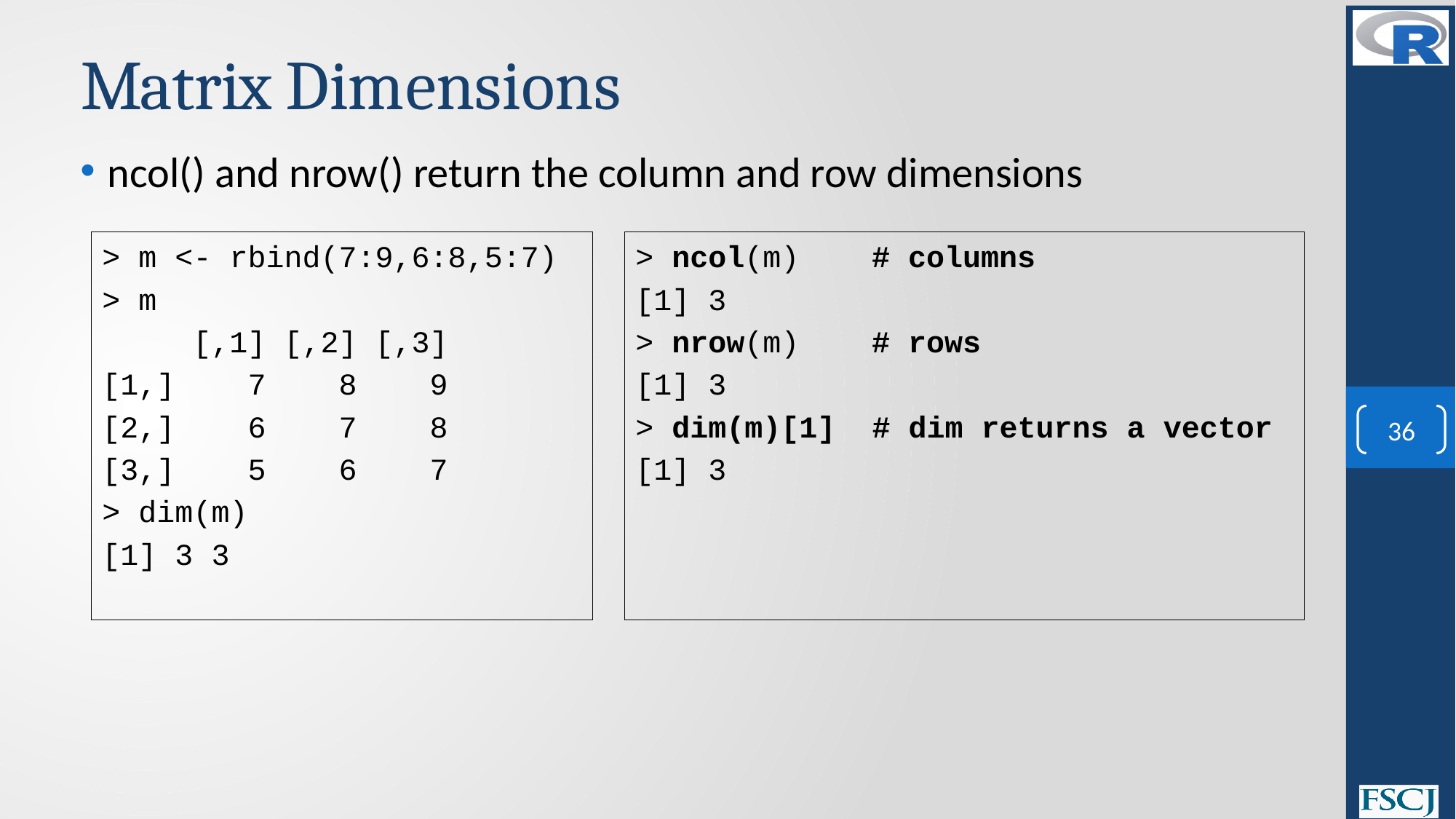

# Matrix Dimensions
ncol() and nrow() return the column and row dimensions
> m <- rbind(7:9,6:8,5:7)
> m
     [,1] [,2] [,3]
[1,]    7    8    9
[2,]    6    7    8
[3,]    5    6    7
> dim(m)
[1] 3 3
> ncol(m)    # columns
[1] 3
> nrow(m)    # rows
[1] 3
> dim(m)[1]  # dim returns a vector
[1] 3
36